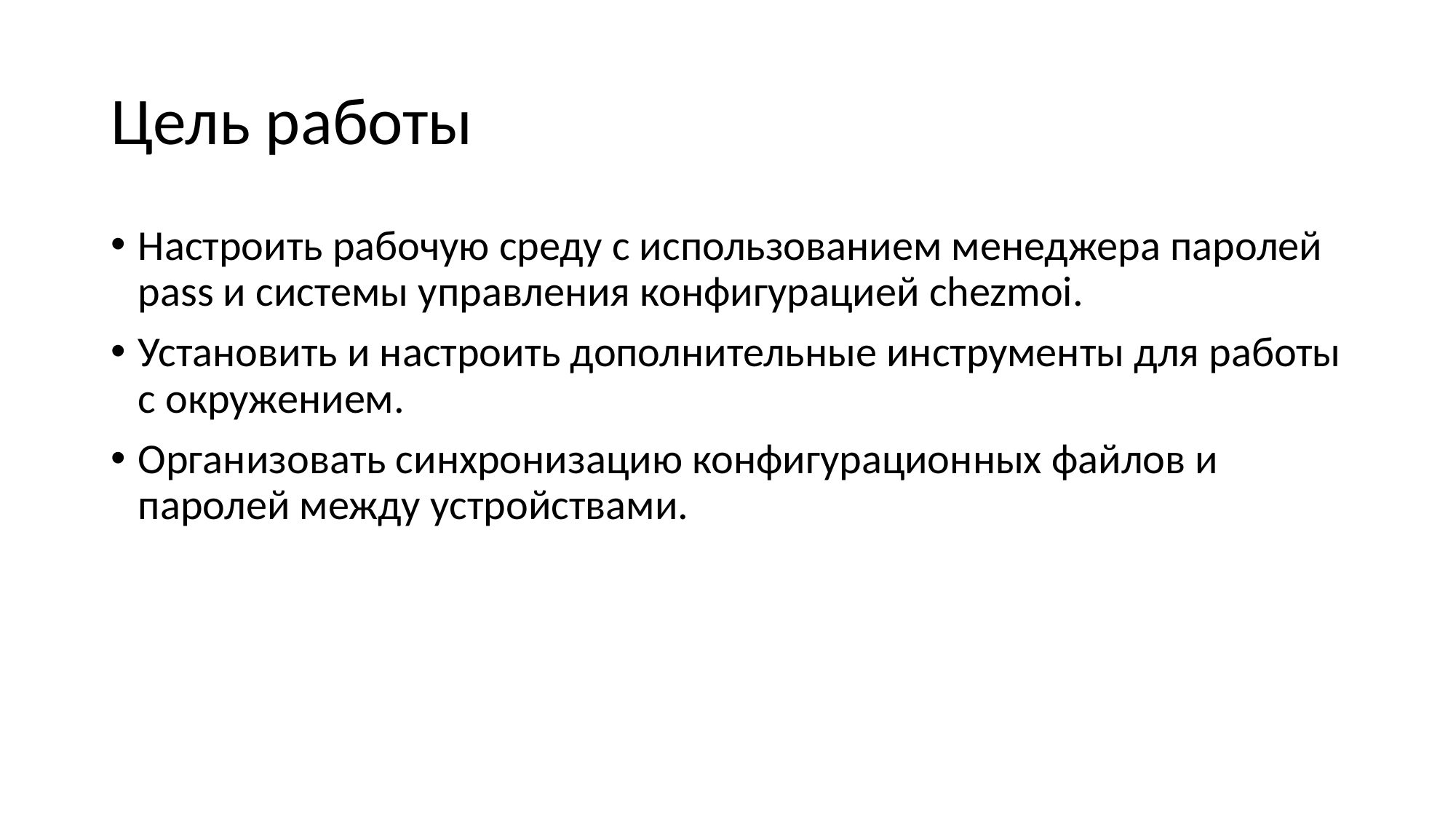

# Цель работы
Настроить рабочую среду с использованием менеджера паролей pass и системы управления конфигурацией chezmoi.
Установить и настроить дополнительные инструменты для работы с окружением.
Организовать синхронизацию конфигурационных файлов и паролей между устройствами.